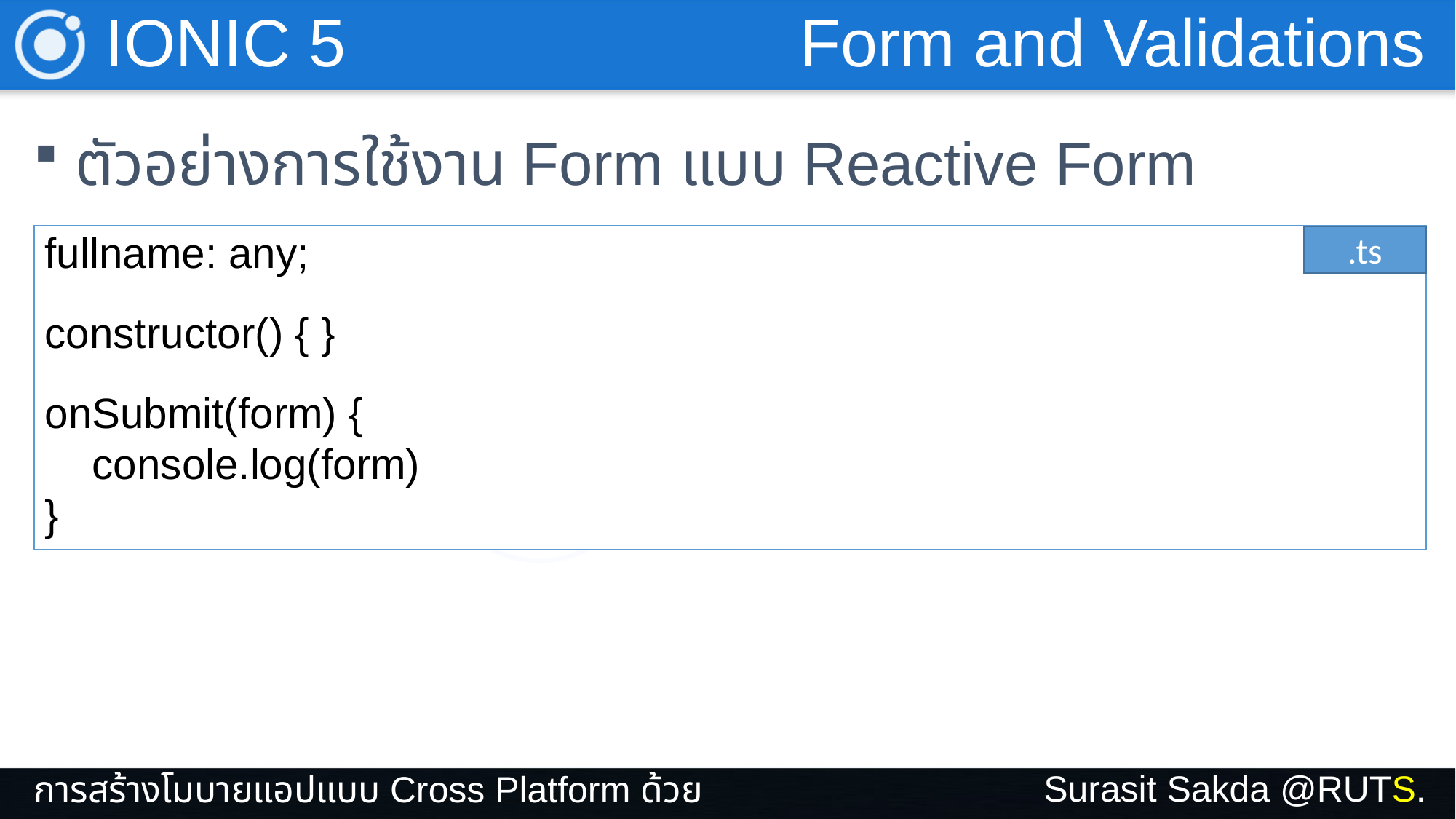

IONIC 5
Form and Validations
ตัวอย่างการใช้งาน Form แบบ Reactive Form
fullname: any;
constructor() { }
onSubmit(form) {
    console.log(form)
}
.ts
Surasit Sakda @RUTS.
การสร้างโมบายแอปแบบ Cross Platform ด้วย IONIC 5